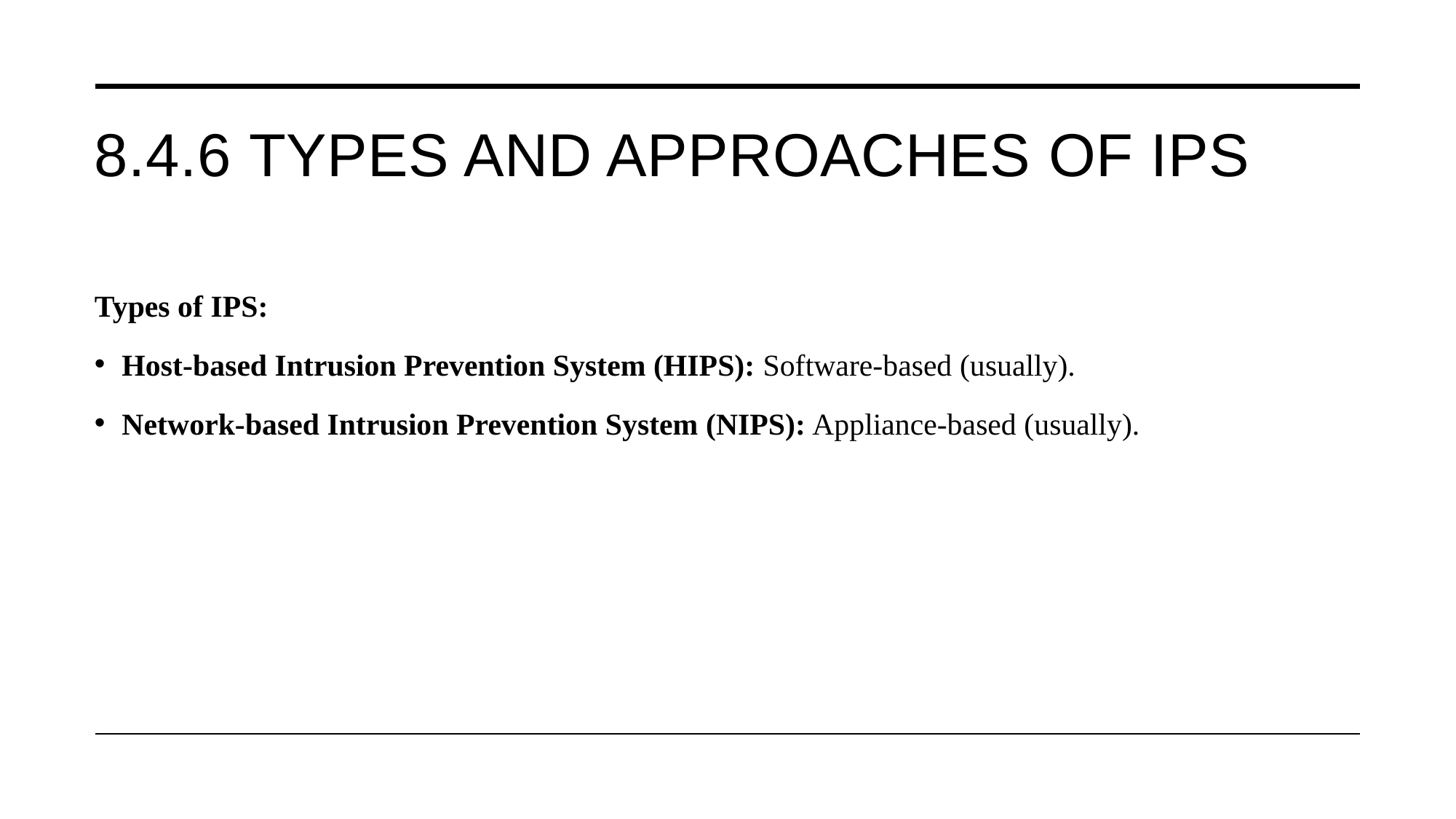

# 8.4.6 Types and Approaches of IPS
Types of IPS:
Host-based Intrusion Prevention System (HIPS): Software-based (usually).
Network-based Intrusion Prevention System (NIPS): Appliance-based (usually).